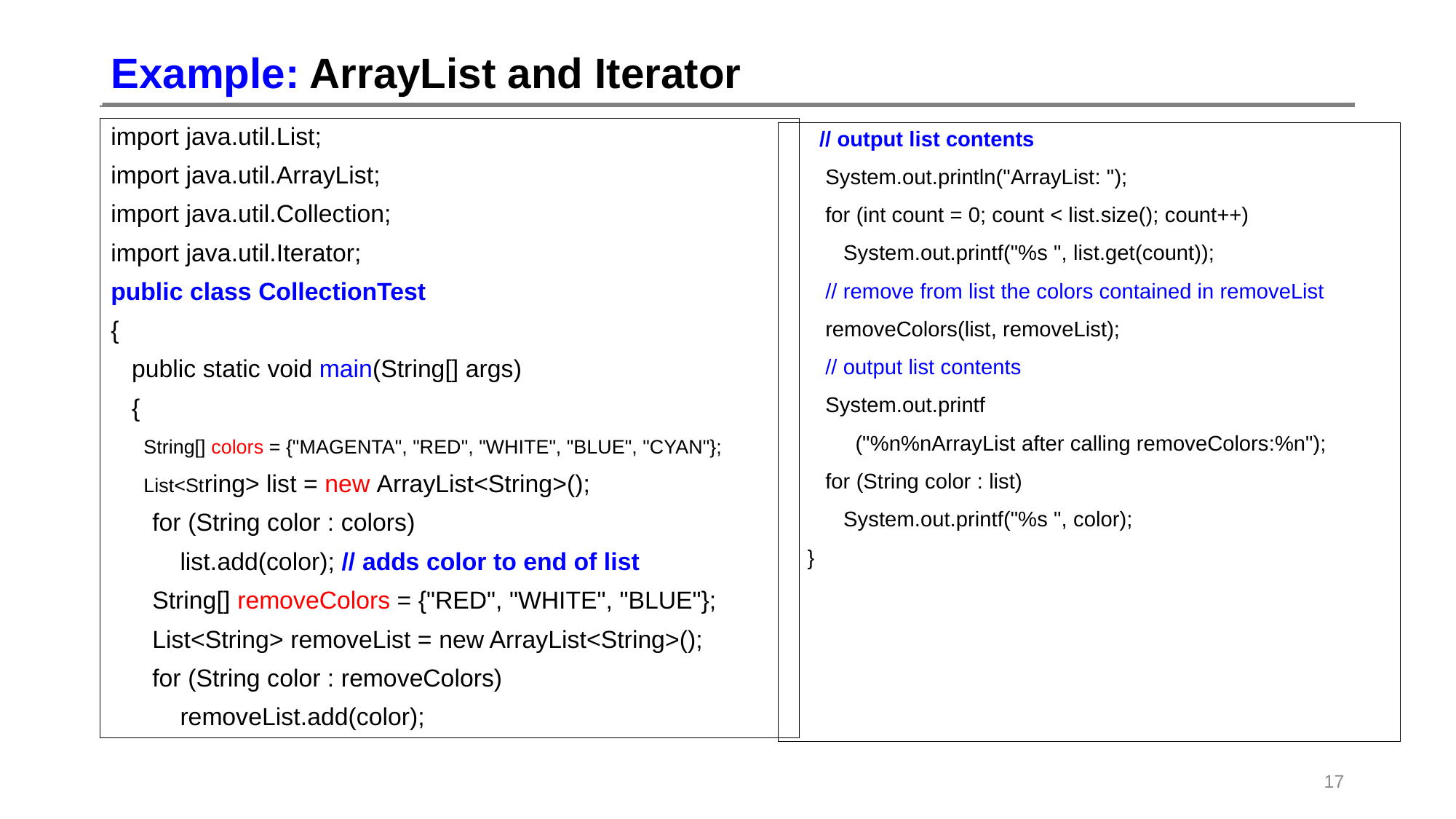

# Example: ArrayList and Iterator
import java.util.List;
import java.util.ArrayList;
import java.util.Collection;
import java.util.Iterator;
public class CollectionTest
{
   public static void main(String[] args)
   {
     String[] colors = {"MAGENTA", "RED", "WHITE", "BLUE", "CYAN"};
      List<String> list = new ArrayList<String>();
      for (String color : colors)
          list.add(color); // adds color to end of list
      String[] removeColors = {"RED", "WHITE", "BLUE"};
      List<String> removeList = new ArrayList<String>();
      for (String color : removeColors)
          removeList.add(color);

     // output list contents
      System.out.println("ArrayList: ");
      for (int count = 0; count < list.size(); count++)
         System.out.printf("%s ", list.get(count));
      // remove from list the colors contained in removeList
      removeColors(list, removeList);
      // output list contents
      System.out.printf
           ("%n%nArrayList after calling removeColors:%n");
      for (String color : list)
         System.out.printf("%s ", color);
   }
17